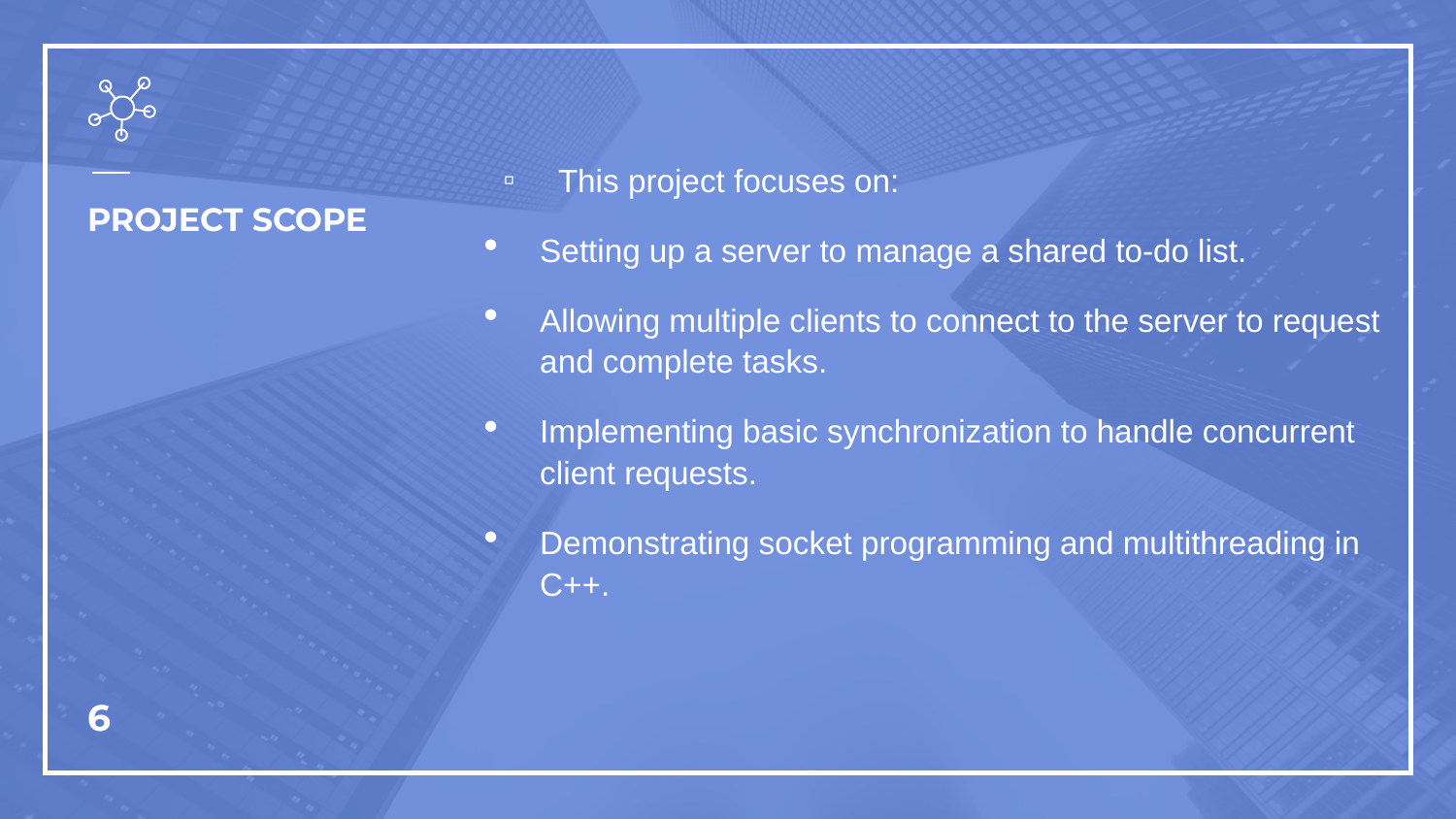

This project focuses on:
Setting up a server to manage a shared to-do list.
Allowing multiple clients to connect to the server to request and complete tasks.
Implementing basic synchronization to handle concurrent client requests.
Demonstrating socket programming and multithreading in C++.
# PROJECT SCOPE
6